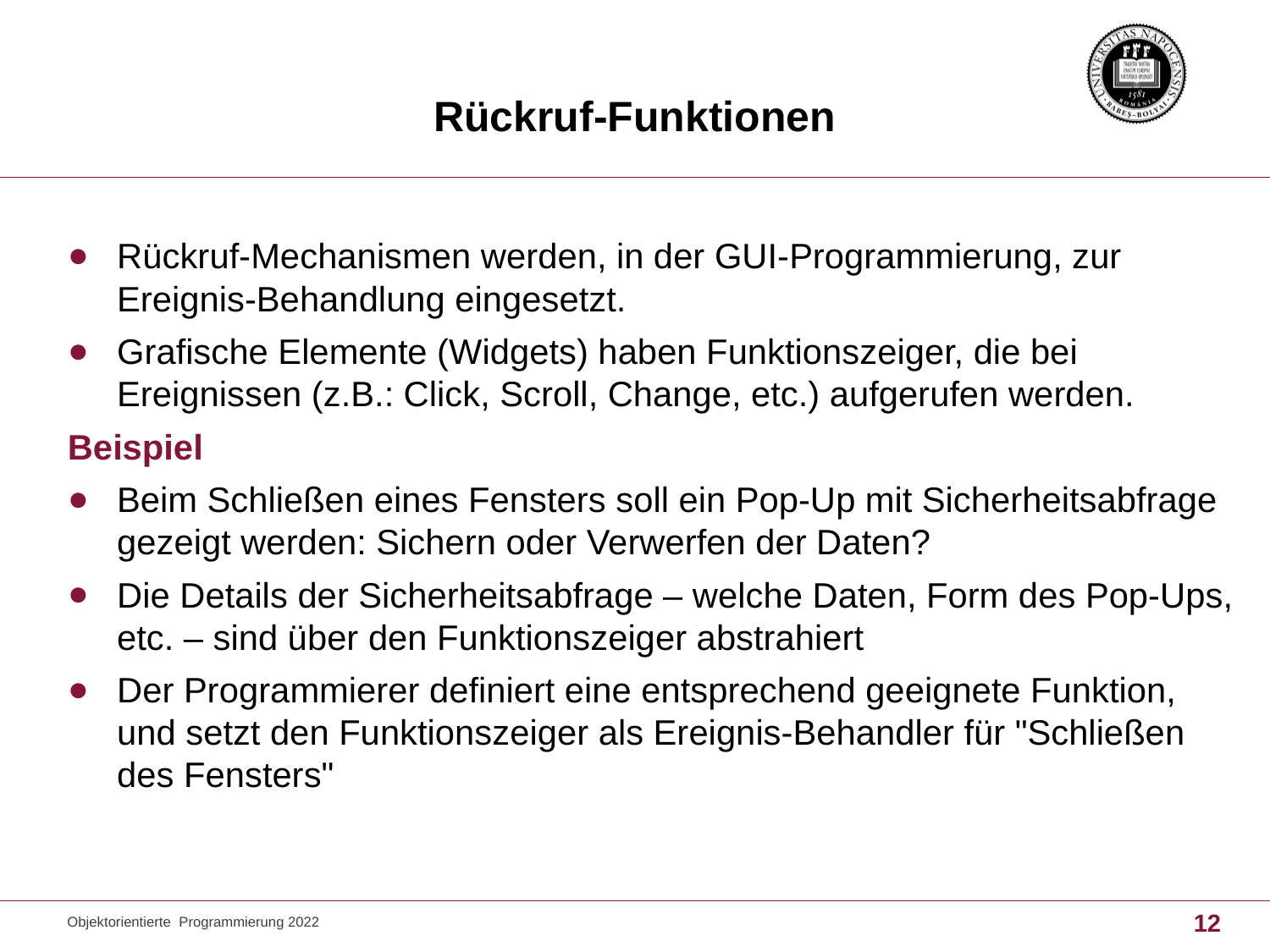

# Rückruf-Funktionen
Rückruf-Mechanismen werden, in der GUI-Programmierung, zur Ereignis-Behandlung eingesetzt.
Grafische Elemente (Widgets) haben Funktionszeiger, die bei Ereignissen (z.B.: Click, Scroll, Change, etc.) aufgerufen werden.
Beispiel
Beim Schließen eines Fensters soll ein Pop-Up mit Sicherheitsabfrage gezeigt werden: Sichern oder Verwerfen der Daten?
Die Details der Sicherheitsabfrage – welche Daten, Form des Pop-Ups, etc. – sind über den Funktionszeiger abstrahiert
Der Programmierer definiert eine entsprechend geeignete Funktion, und setzt den Funktionszeiger als Ereignis-Behandler für "Schließen des Fensters"
Objektorientierte  Programmierung 2022
12